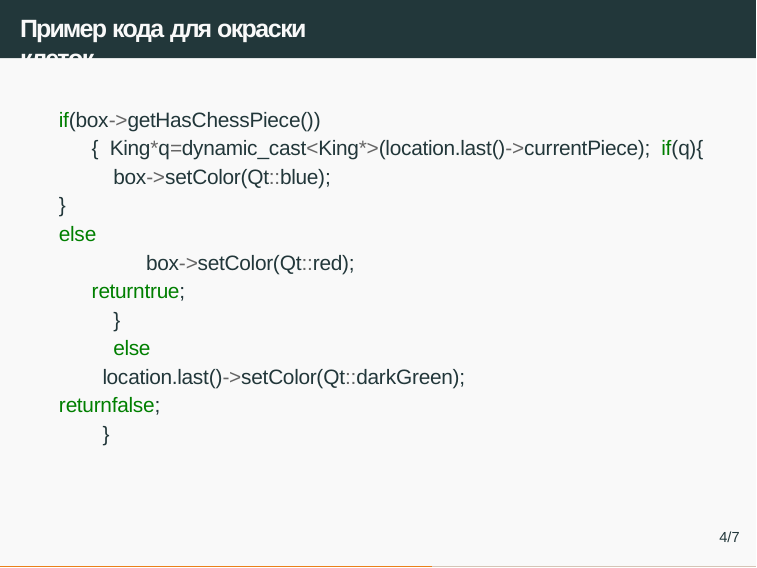

# Пример кода для окраски клеток
if(box->getHasChessPiece()) {  King*q=dynamic_cast<King*>(location.last()->currentPiece);  if(q){
box->setColor(Qt::blue);
}
else
box->setColor(Qt::red);  returntrue;
}
else
location.last()->setColor(Qt::darkGreen);  returnfalse;
}
4/7